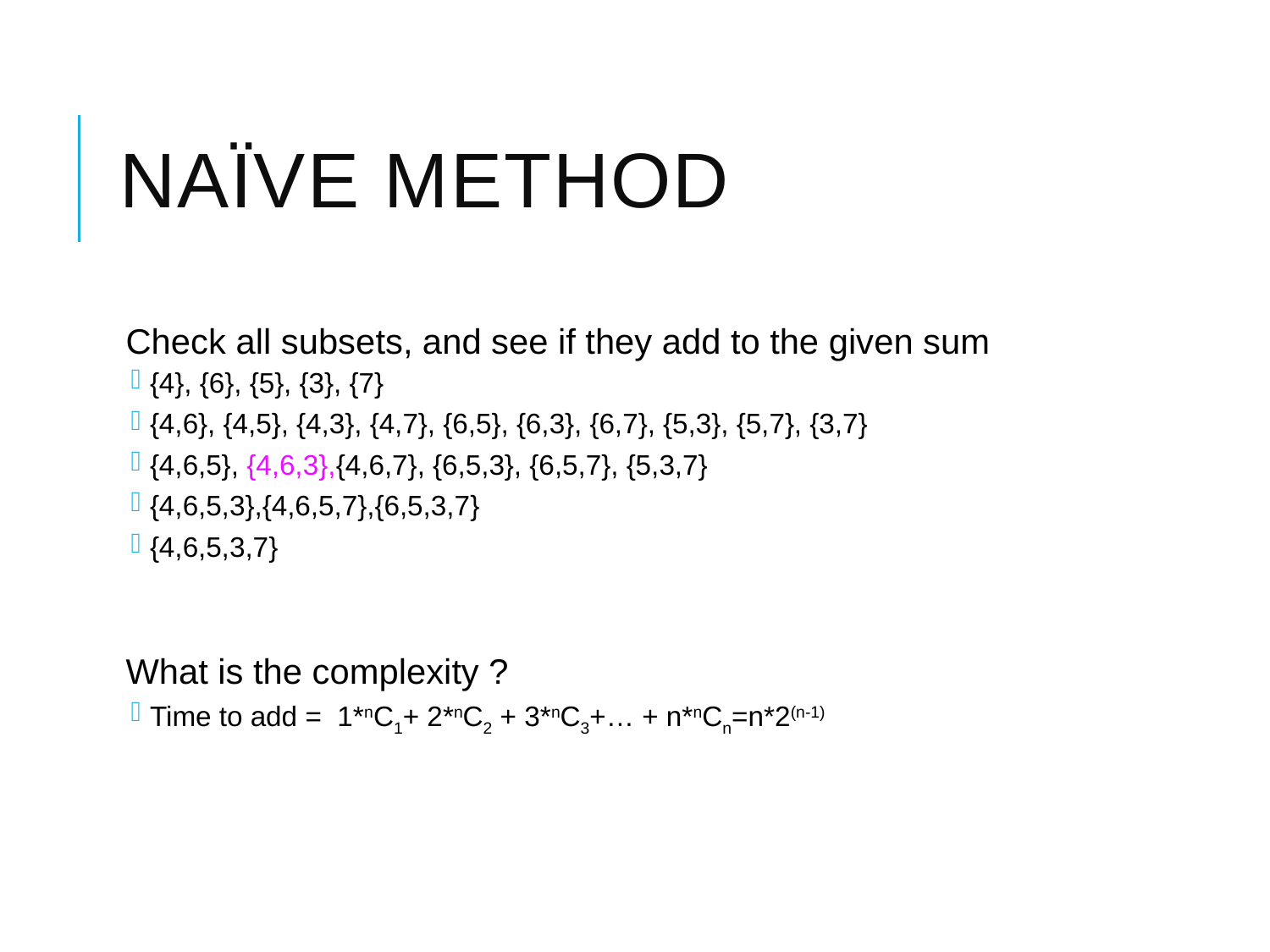

# Naïve Method
Check all subsets, and see if they add to the given sum
{4}, {6}, {5}, {3}, {7}
{4,6}, {4,5}, {4,3}, {4,7}, {6,5}, {6,3}, {6,7}, {5,3}, {5,7}, {3,7}
{4,6,5}, {4,6,3},{4,6,7}, {6,5,3}, {6,5,7}, {5,3,7}
{4,6,5,3},{4,6,5,7},{6,5,3,7}
{4,6,5,3,7}

What is the complexity ?
Time to add =  1*nC1+ 2*nC2 + 3*nC3+… + n*nCn=n*2(n-1)